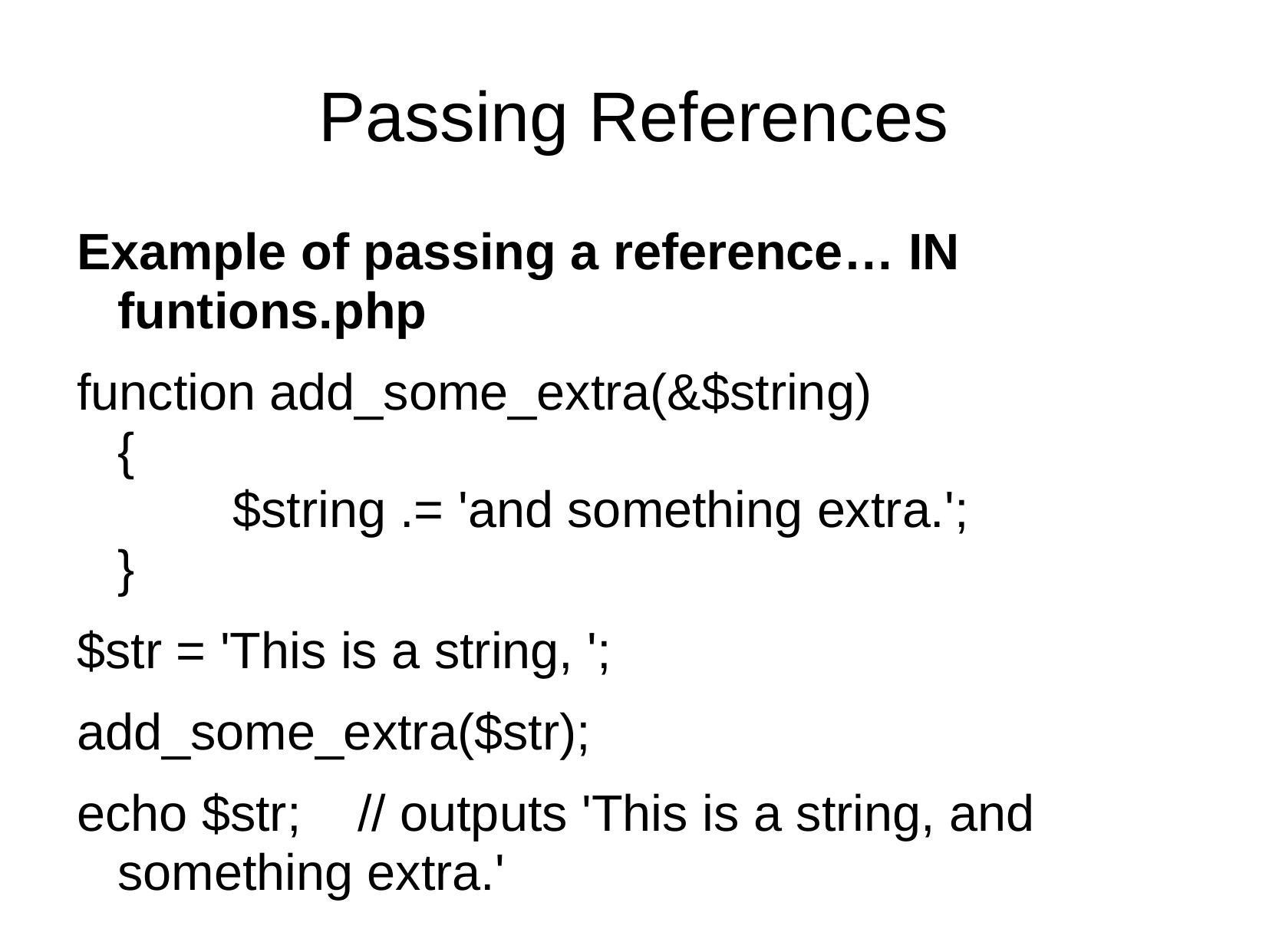

# Passing References
Example of passing a reference… IN funtions.php
function add_some_extra(&$string)
{
	$string .= 'and something extra.';
}
$str = 'This is a string, ';
add_some_extra($str);
echo $str;    // outputs 'This is a string, and something extra.'
$str is actually modified by the function which would not have worked if just the variable had been passed. Basically you are telling the function where to find the actual variable (i.e. its address) rather than giving it a copy to use.